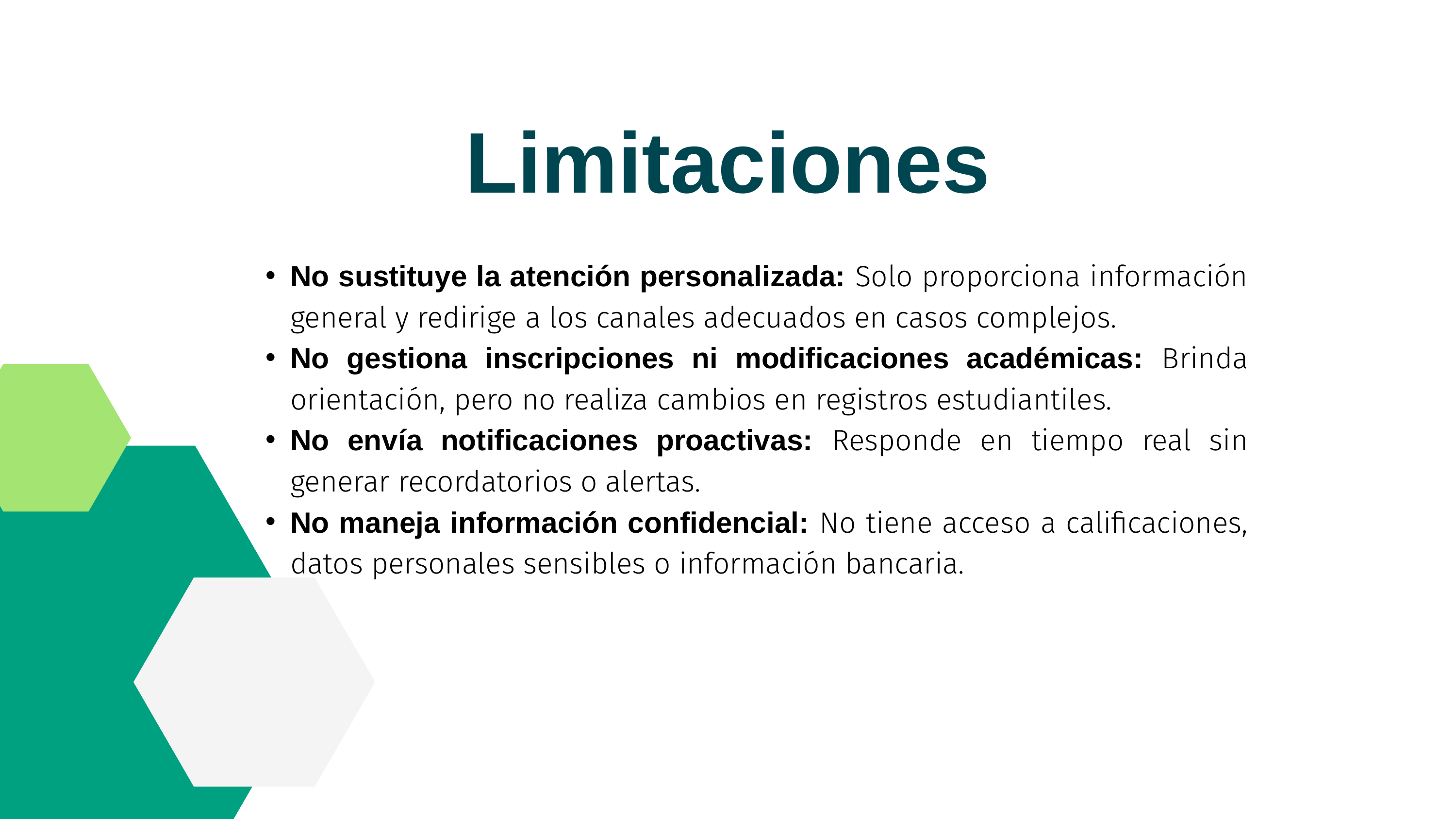

Limitaciones
No sustituye la atención personalizada: Solo proporciona información general y redirige a los canales adecuados en casos complejos.
No gestiona inscripciones ni modificaciones académicas: Brinda orientación, pero no realiza cambios en registros estudiantiles.
No envía notificaciones proactivas: Responde en tiempo real sin generar recordatorios o alertas.
No maneja información confidencial: No tiene acceso a calificaciones, datos personales sensibles o información bancaria.